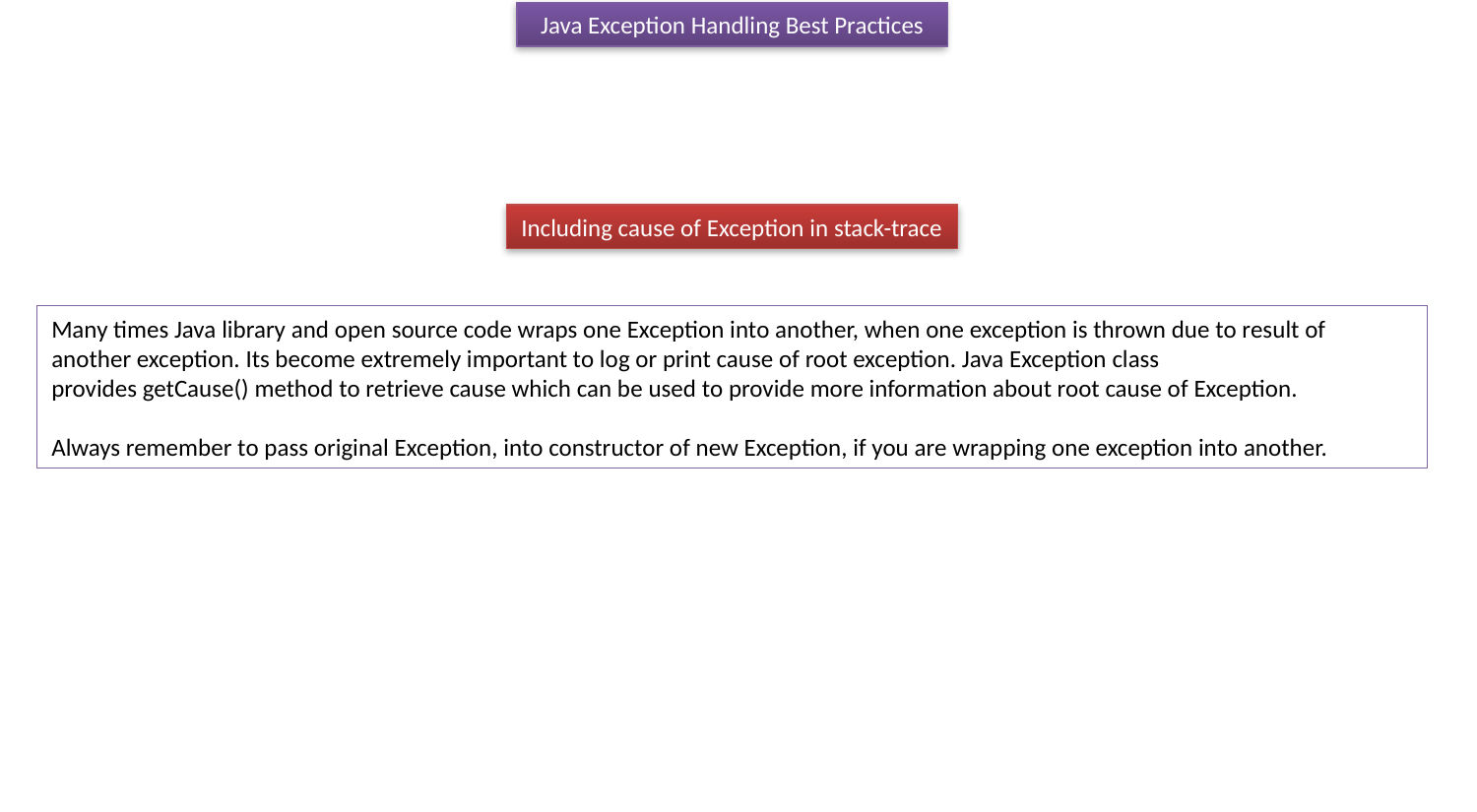

Java Exception Handling Best Practices
Including cause of Exception in stack-trace
Many times Java library and open source code wraps one Exception into another, when one exception is thrown due to result of another exception. Its become extremely important to log or print cause of root exception. Java Exception class provides getCause() method to retrieve cause which can be used to provide more information about root cause of Exception.

Always remember to pass original Exception, into constructor of new Exception, if you are wrapping one exception into another.